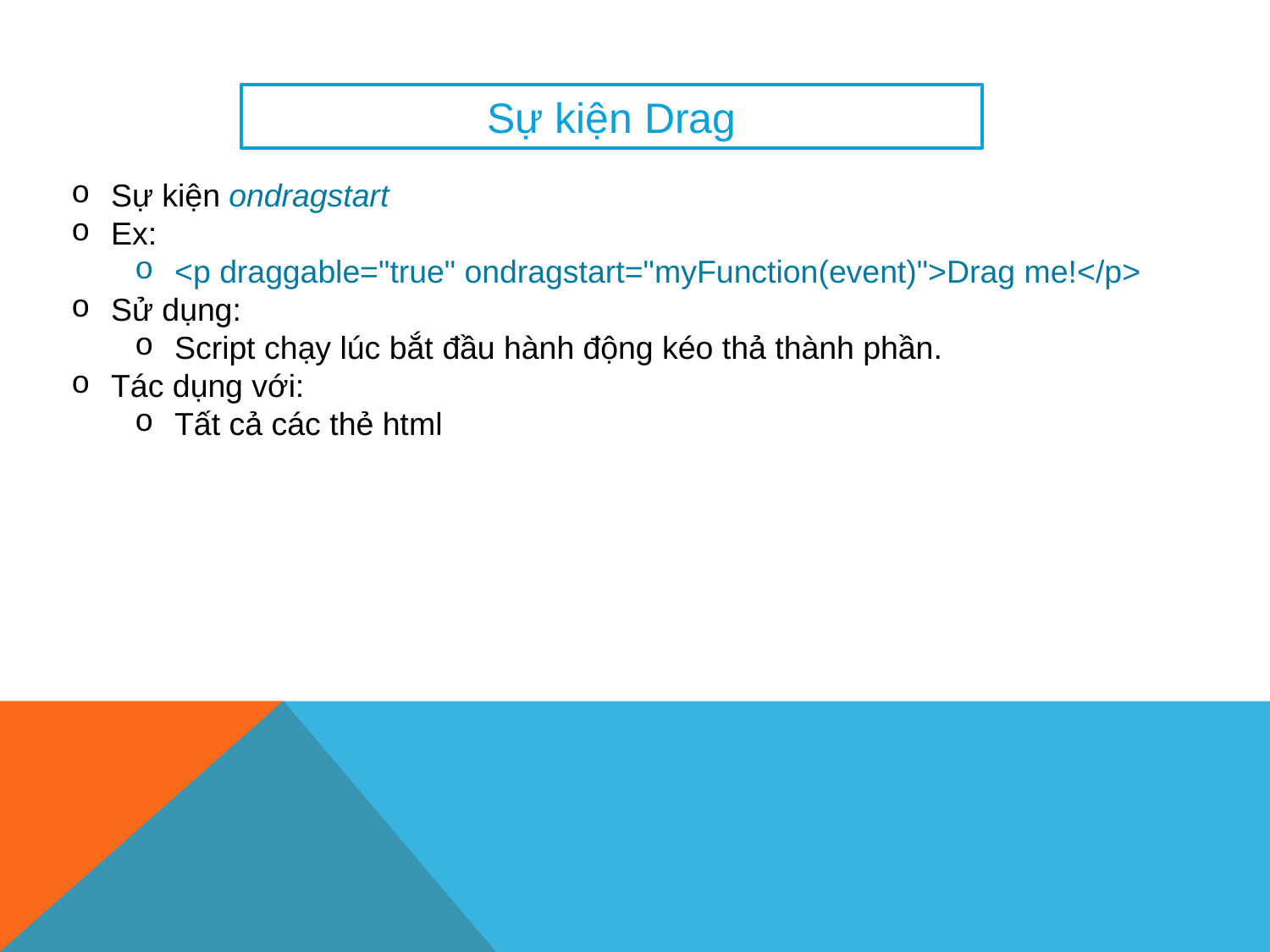

Sự kiện Drag
Sự kiện ondragstart
Ex:
<p draggable="true" ondragstart="myFunction(event)">Drag me!</p>
Sử dụng:
Script chạy lúc bắt đầu hành động kéo thả thành phần.
Tác dụng với:
Tất cả các thẻ html